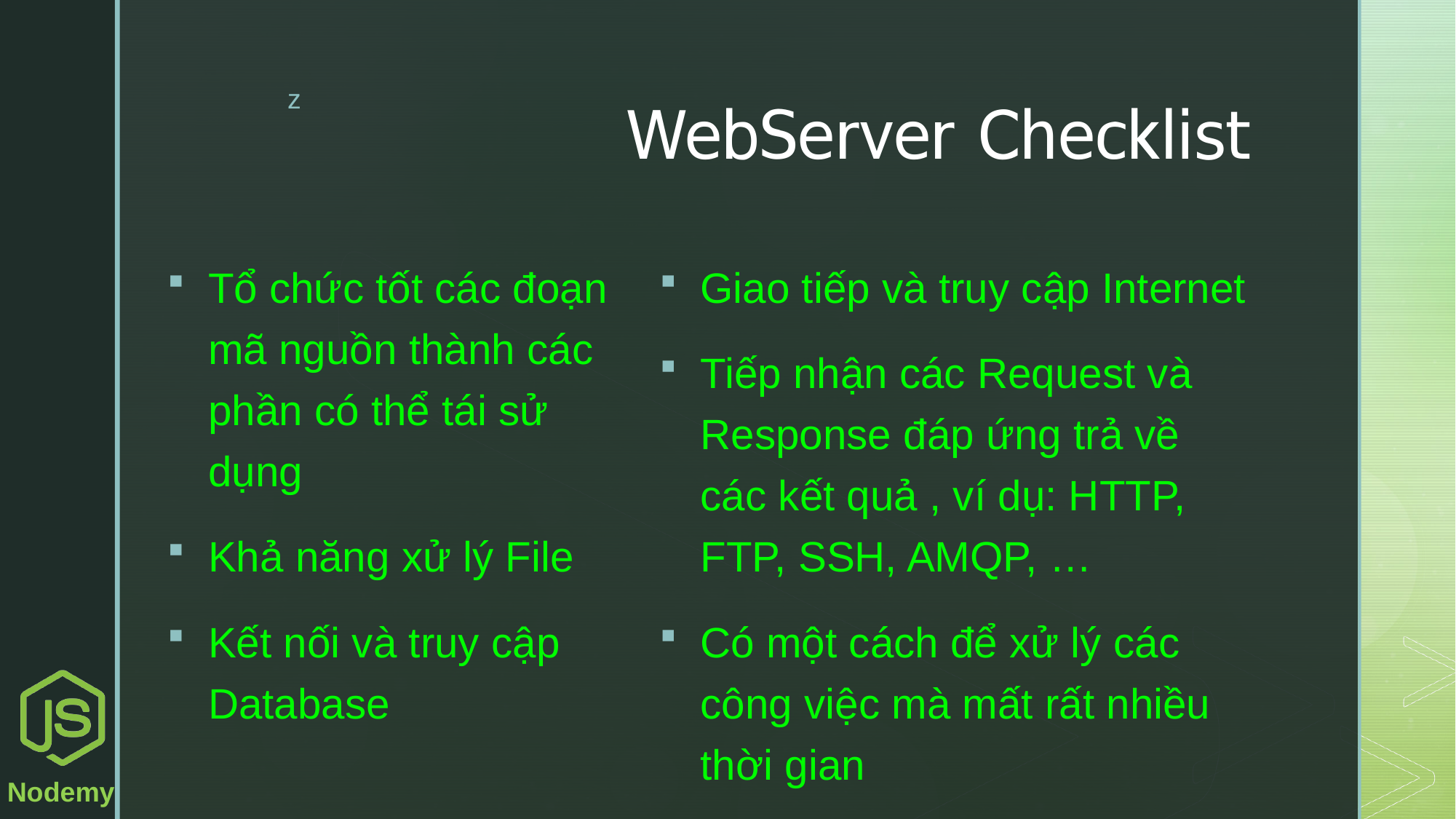

# WebServer Checklist
Giao tiếp và truy cập Internet
Tiếp nhận các Request và Response đáp ứng trả về các kết quả , ví dụ: HTTP, FTP, SSH, AMQP, …
Có một cách để xử lý các công việc mà mất rất nhiều thời gian

Tổ chức tốt các đoạn mã nguồn thành các phần có thể tái sử dụng
Khả năng xử lý File
Kết nối và truy cập Database